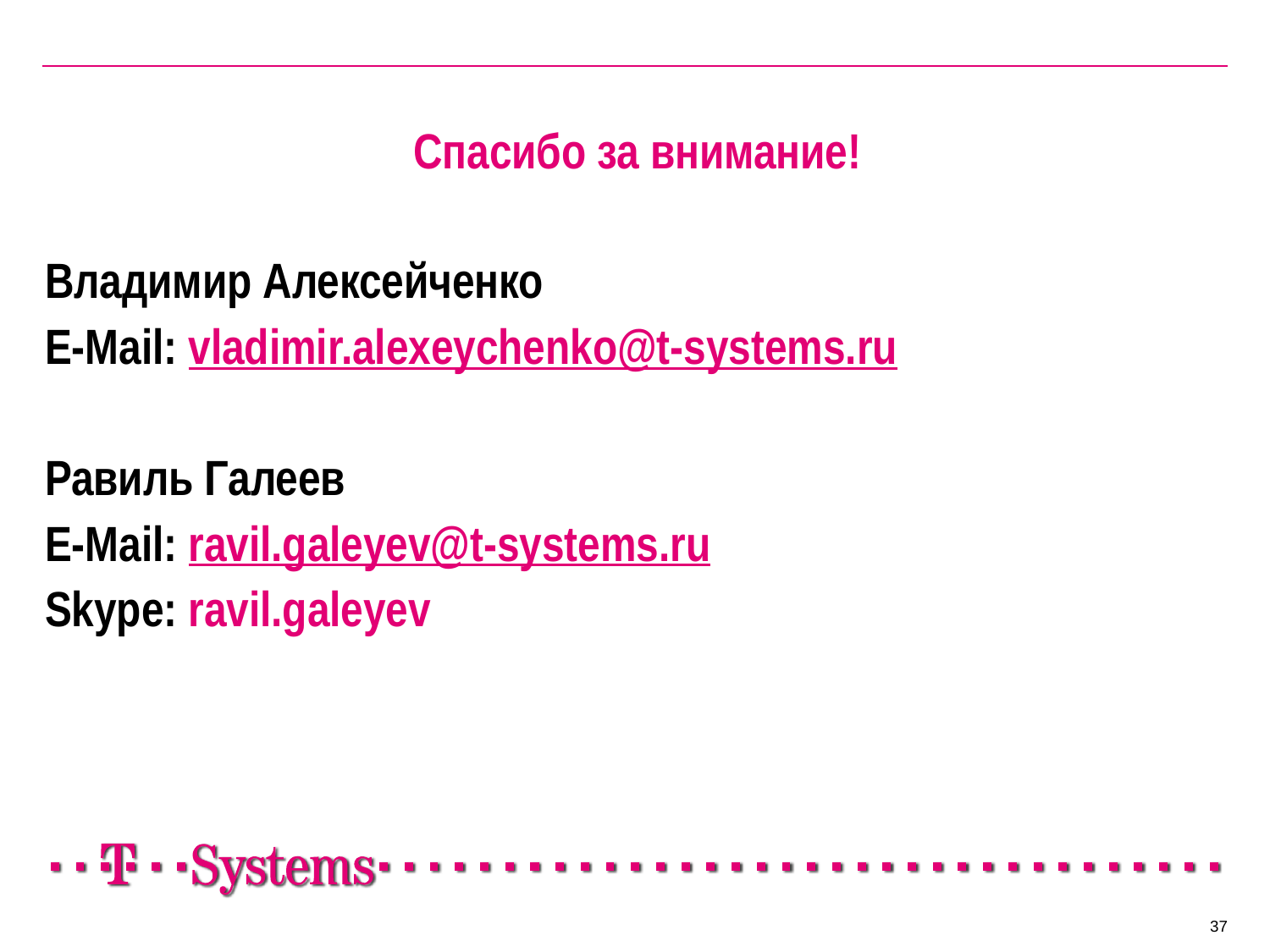

#
Спасибо за внимание!
Владимир Алексейченко
E-Mail: vladimir.alexeychenko@t-systems.ru

Равиль Галеев
E-Mail: ravil.galeyev@t-systems.ru
Skype: ravil.galeyev

37